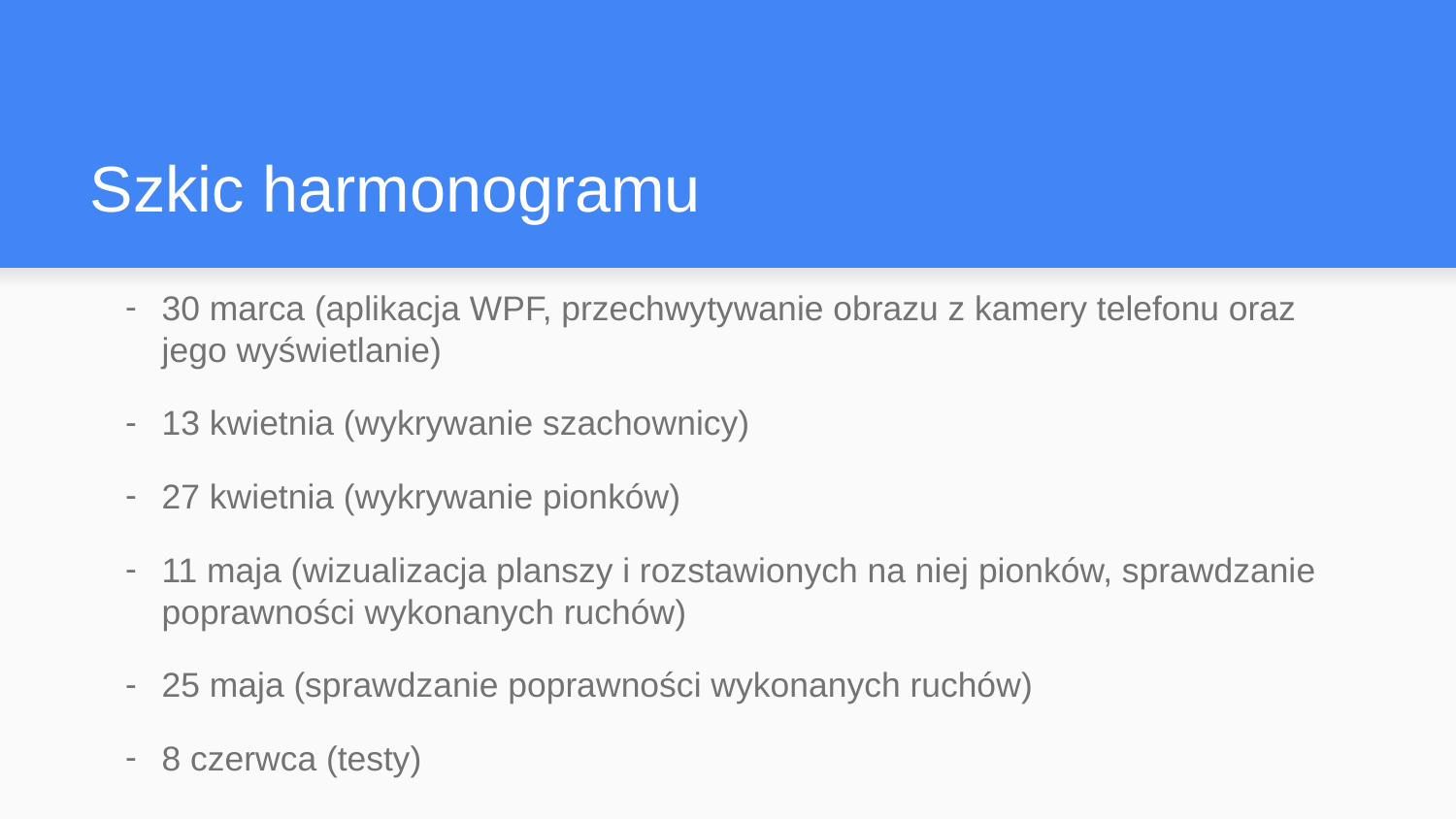

# Szkic harmonogramu
30 marca (aplikacja WPF, przechwytywanie obrazu z kamery telefonu oraz jego wyświetlanie)
13 kwietnia (wykrywanie szachownicy)
27 kwietnia (wykrywanie pionków)
11 maja (wizualizacja planszy i rozstawionych na niej pionków, sprawdzanie poprawności wykonanych ruchów)
25 maja (sprawdzanie poprawności wykonanych ruchów)
8 czerwca (testy)